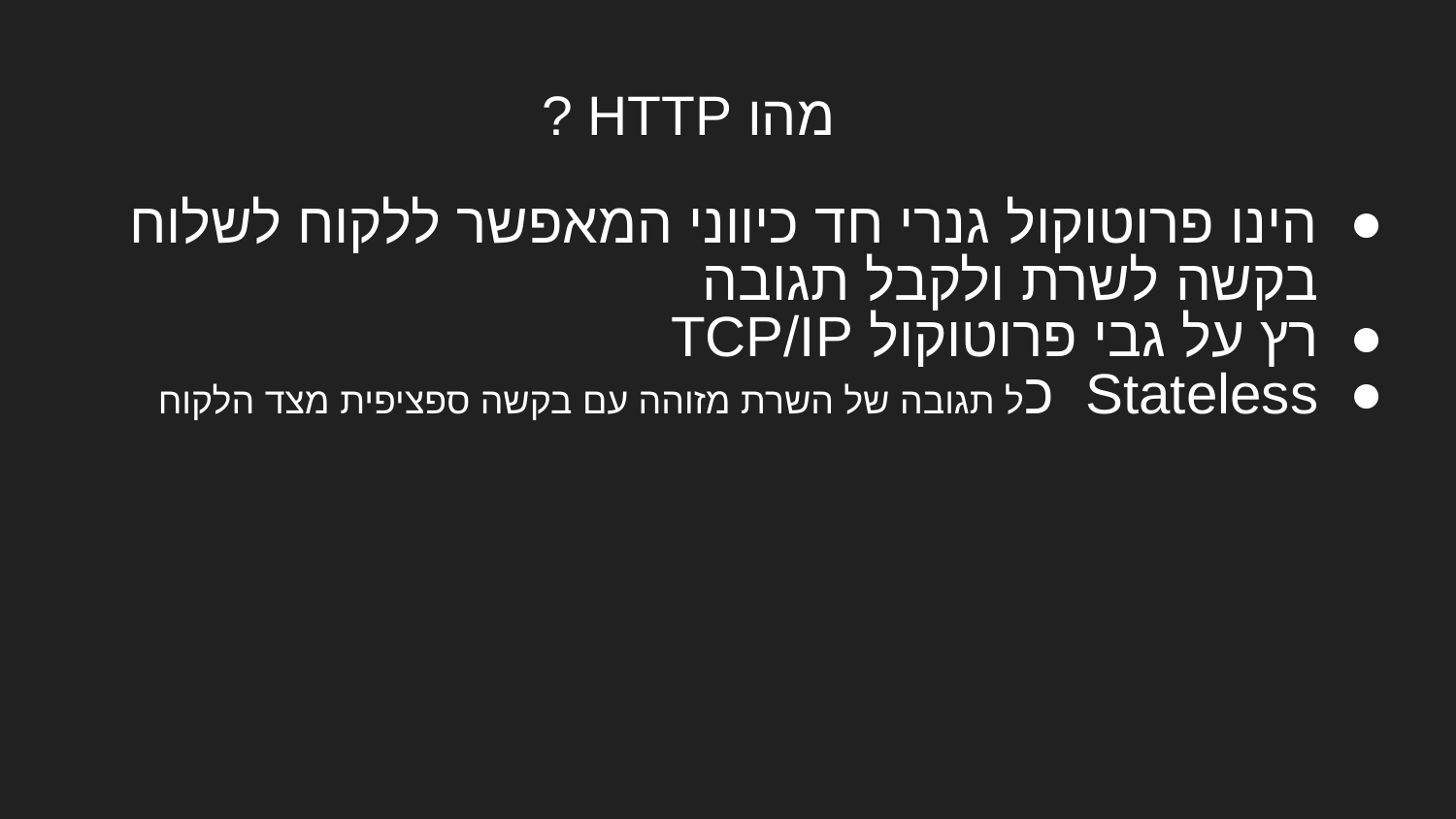

# מהו HTTP ?
הינו פרוטוקול גנרי חד כיווני המאפשר ללקוח לשלוח בקשה לשרת ולקבל תגובה
רץ על גבי פרוטוקול TCP/IP
Stateless  כל תגובה של השרת מזוהה עם בקשה ספציפית מצד הלקוח